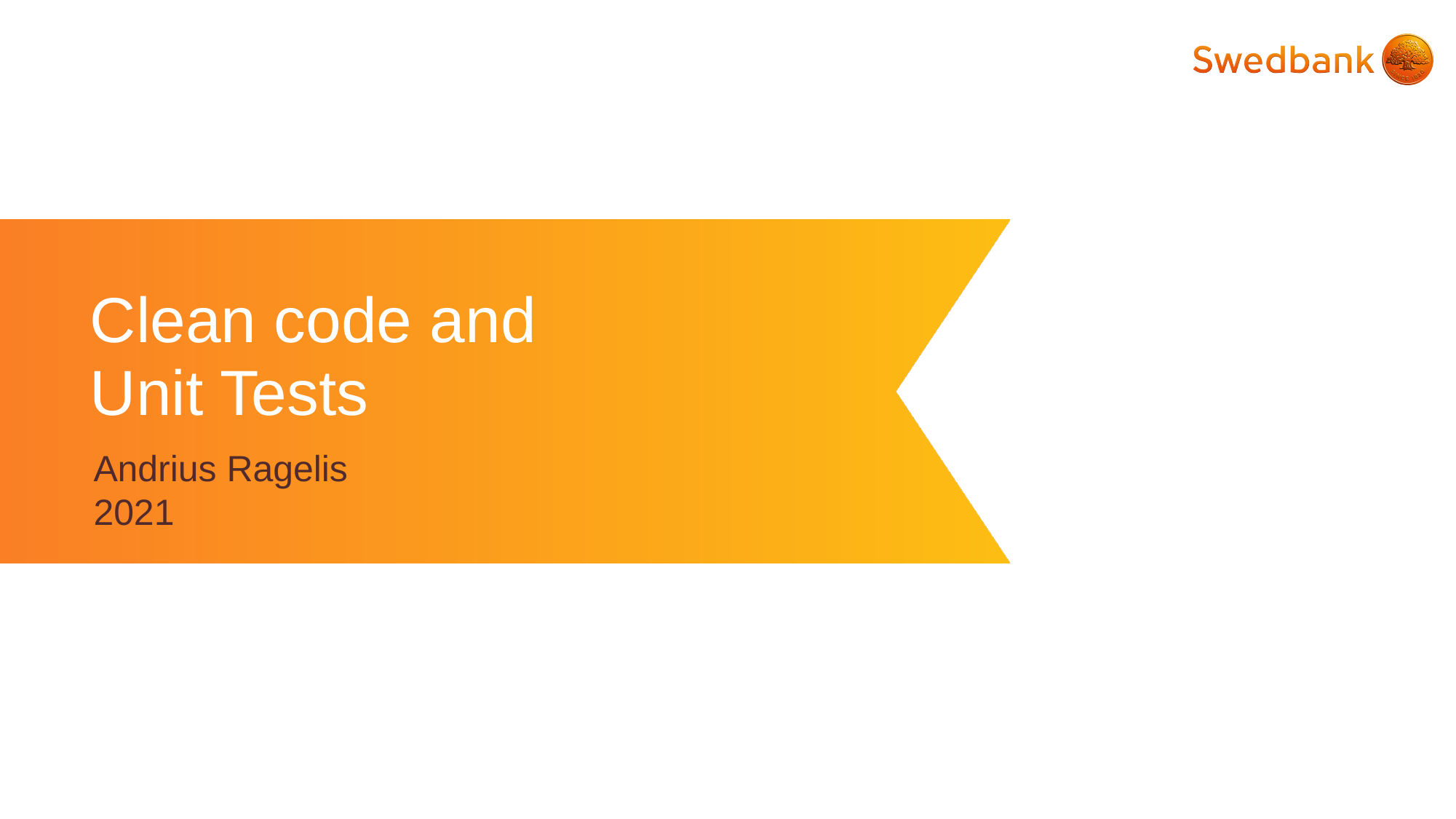

# Clean code and Unit Tests
Andrius Ragelis
2021

1